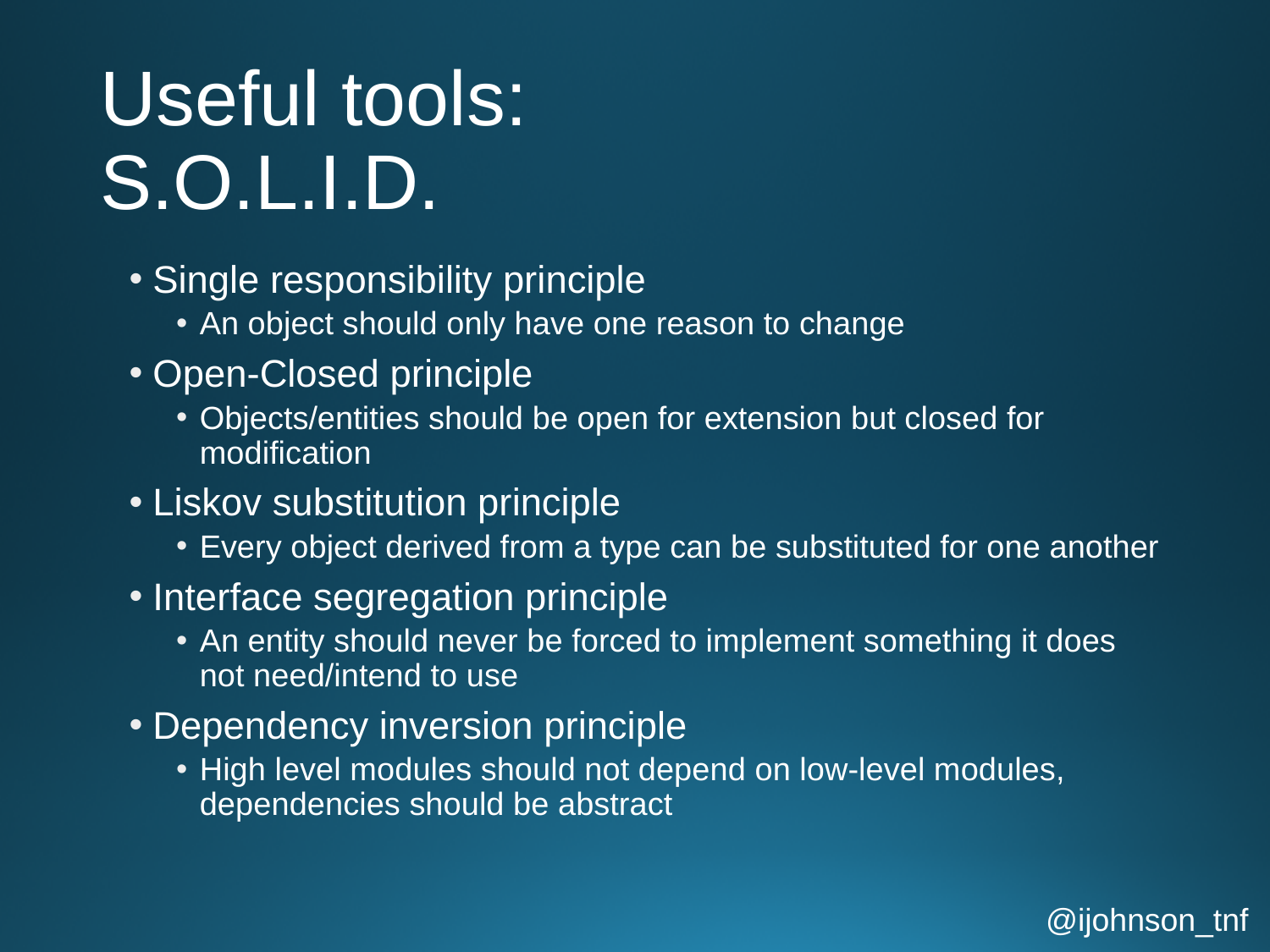

# Useful tools: S.O.L.I.D.
Single responsibility principle
An object should only have one reason to change
Open-Closed principle
Objects/entities should be open for extension but closed for modification
Liskov substitution principle
Every object derived from a type can be substituted for one another
Interface segregation principle
An entity should never be forced to implement something it does not need/intend to use
Dependency inversion principle
High level modules should not depend on low-level modules, dependencies should be abstract

@ijohnson_tnf